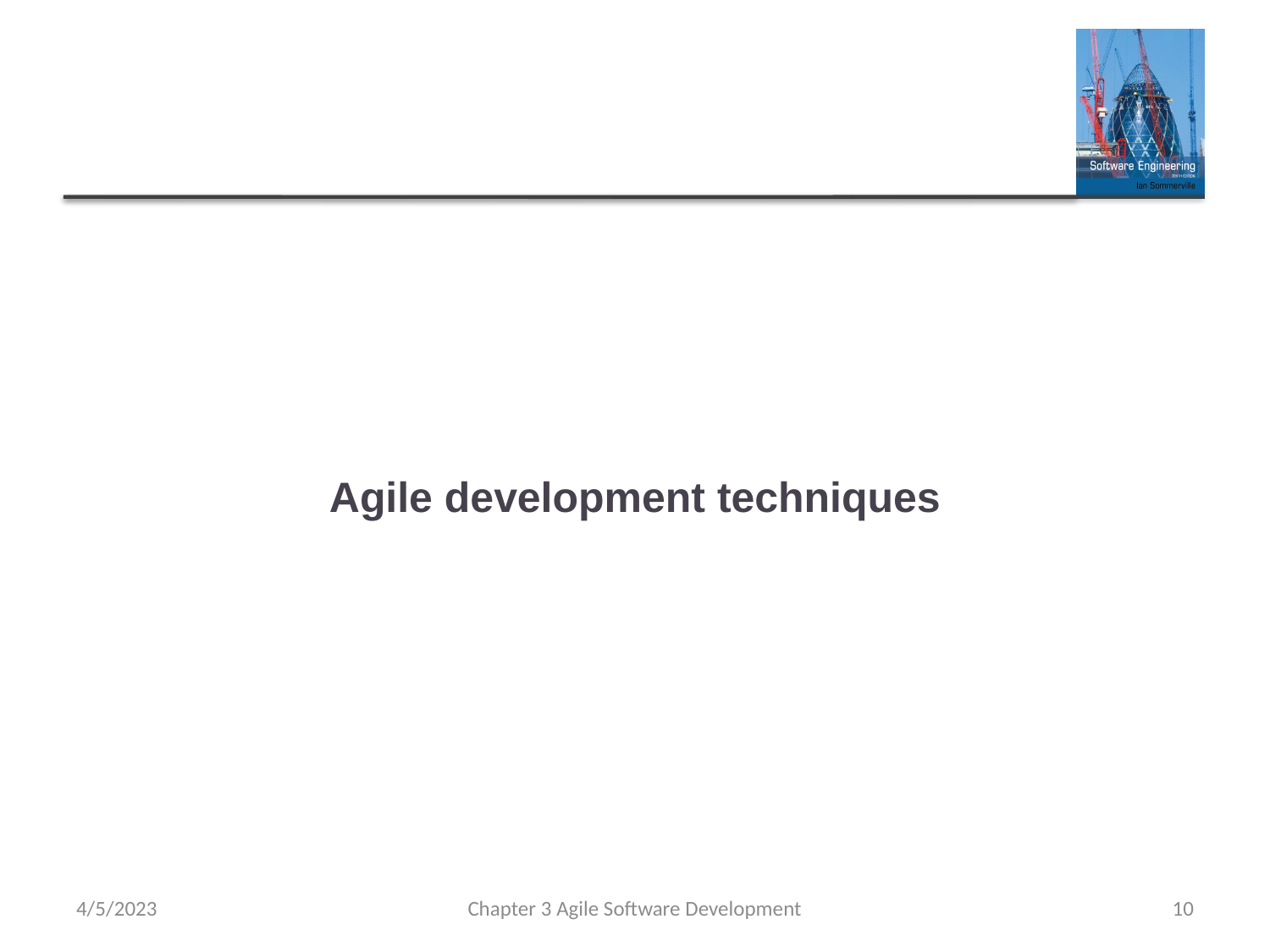

# Agile development techniques
4/5/2023
Chapter 3 Agile Software Development
10